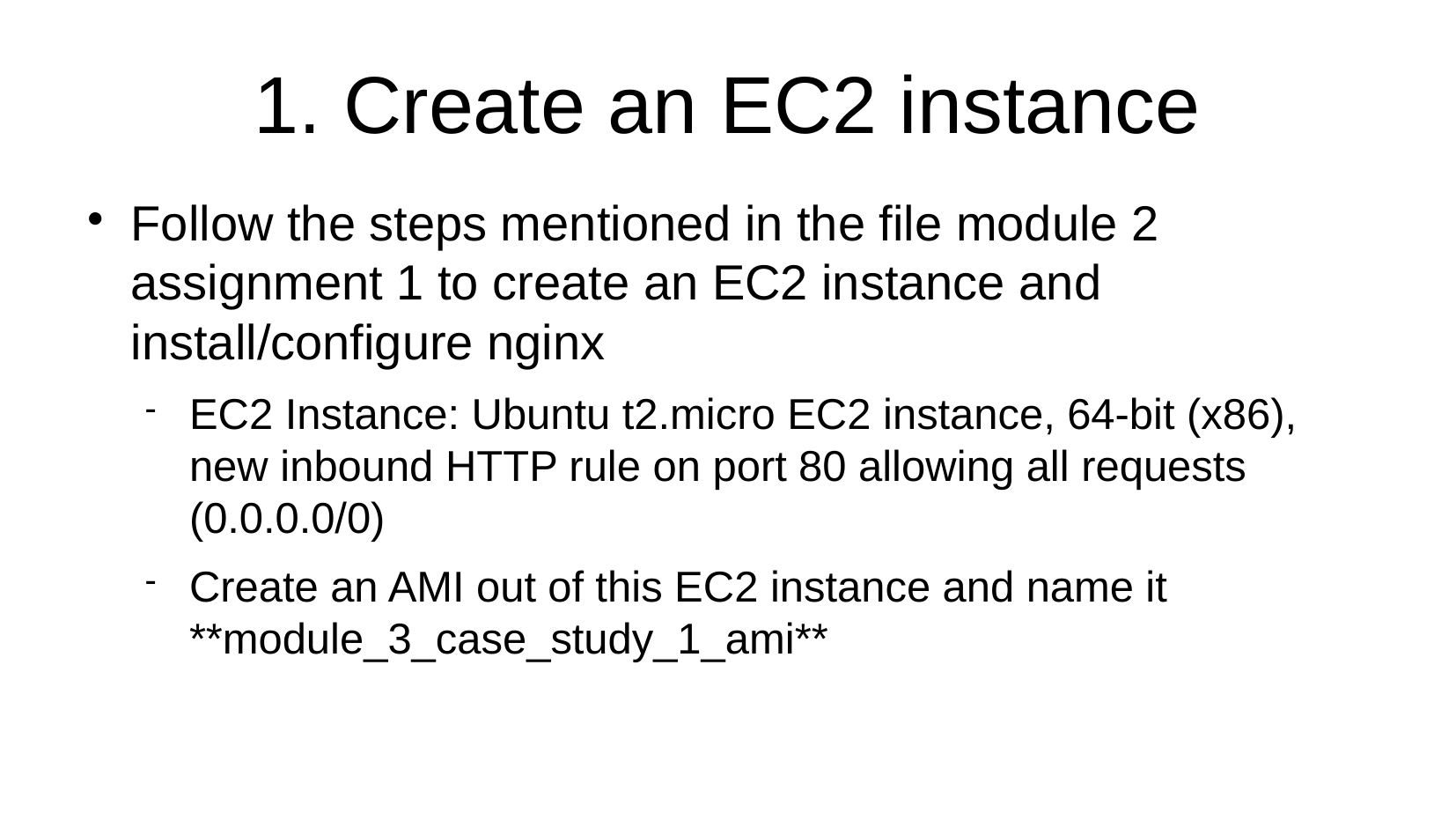

# 1. Create an EC2 instance
Follow the steps mentioned in the file module 2 assignment 1 to create an EC2 instance and install/configure nginx
EC2 Instance: Ubuntu t2.micro EC2 instance, 64-bit (x86), new inbound HTTP rule on port 80 allowing all requests (0.0.0.0/0)
Create an AMI out of this EC2 instance and name it **module_3_case_study_1_ami**